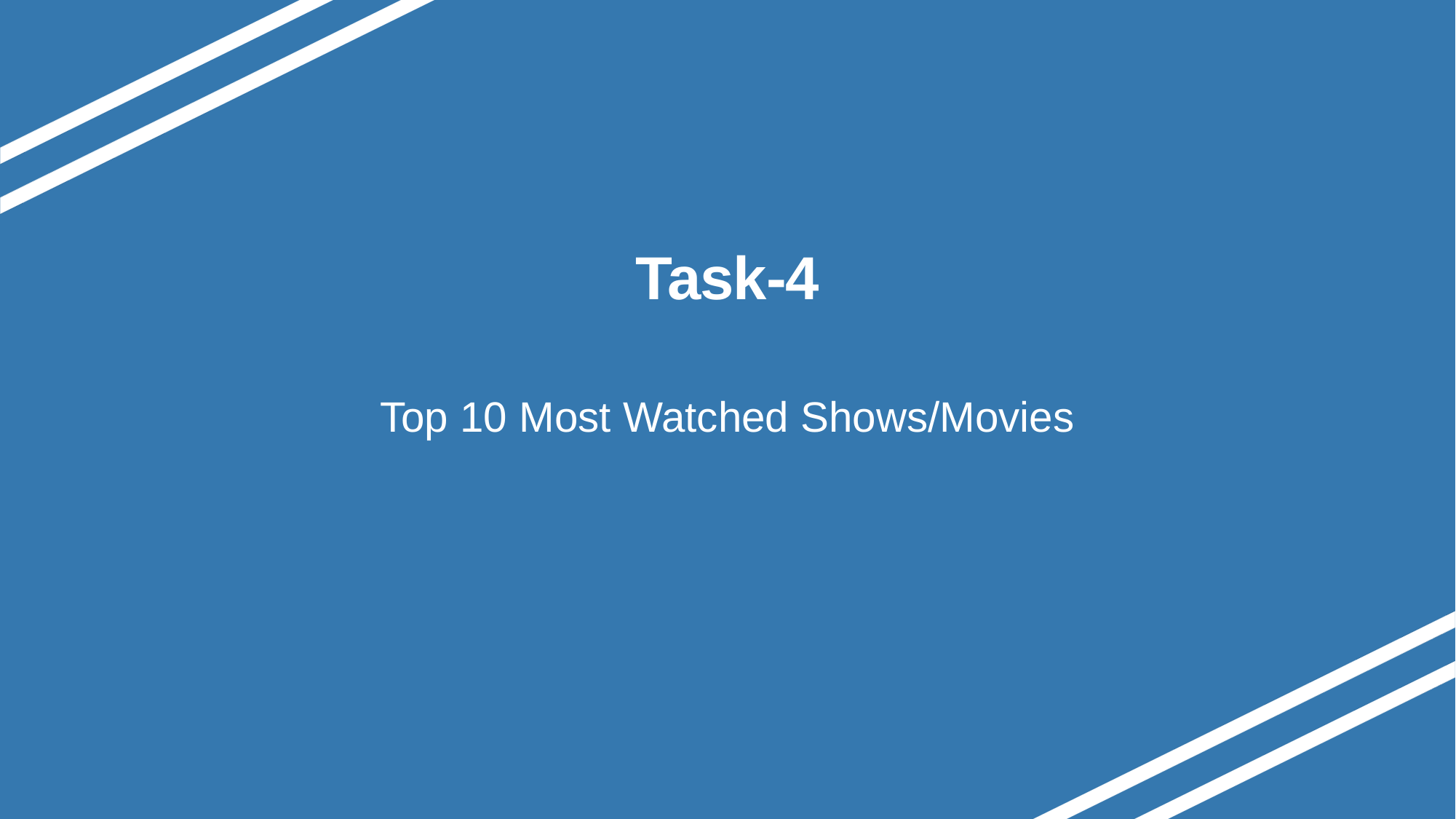

# Task-4
Top 10 Most Watched Shows/Movies